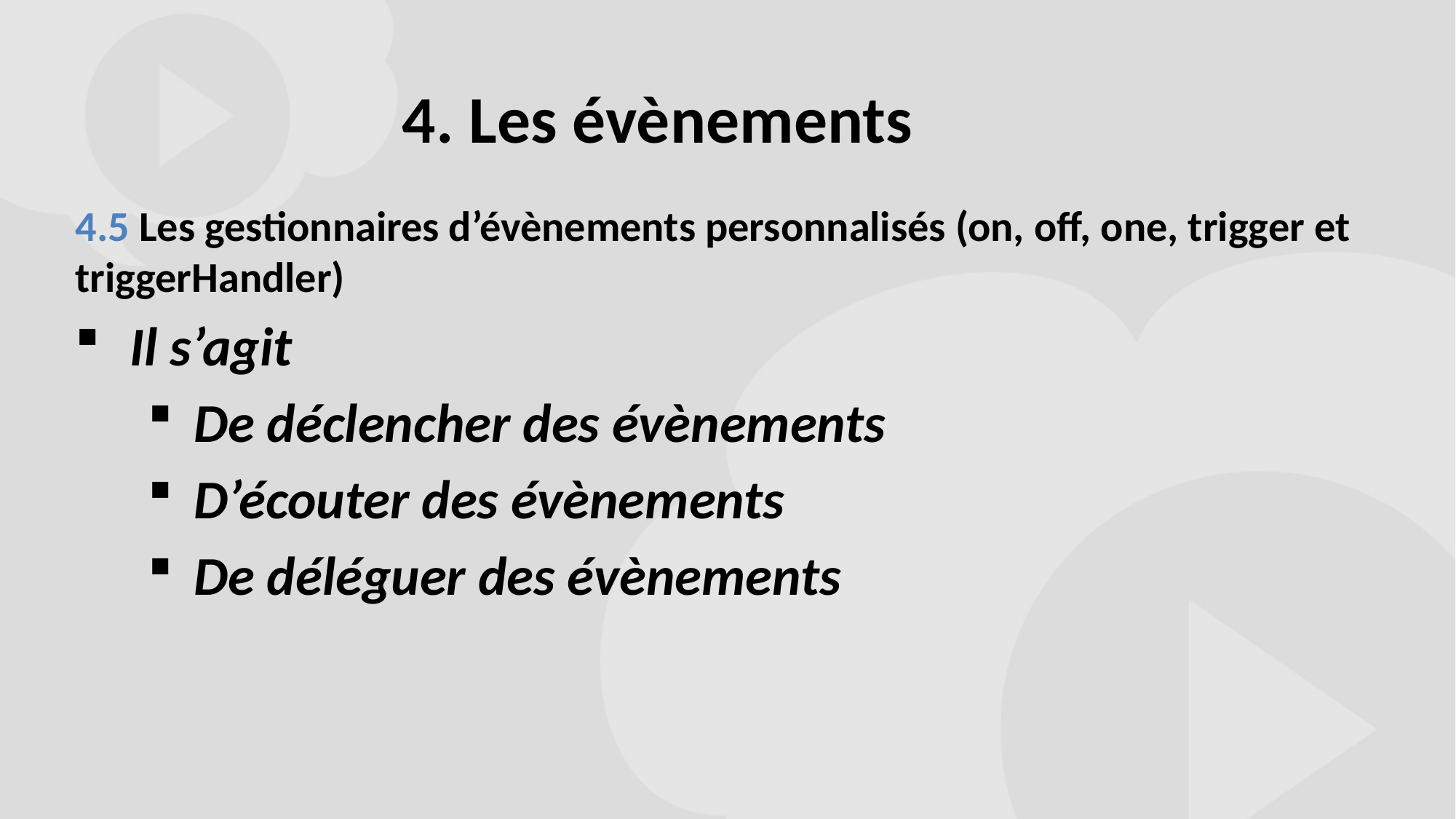

# 4. Les évènements
4.5 Les gestionnaires d’évènements personnalisés (on, off, one, trigger et triggerHandler)
Il s’agit
De déclencher des évènements
D’écouter des évènements
De déléguer des évènements